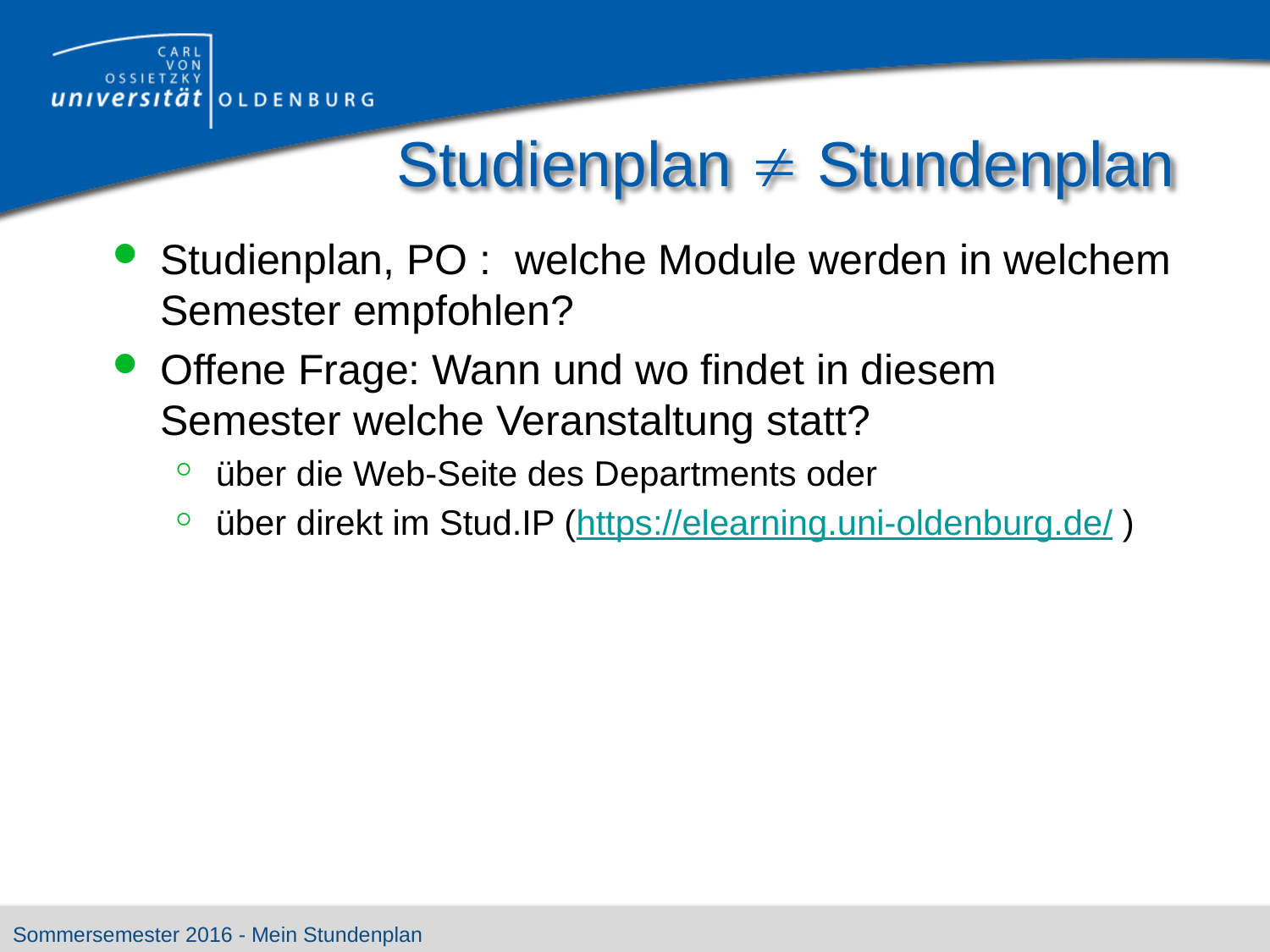

# Studienplan ≠ Stundenplan
Studienplan, PO :  welche Module werden in welchem Semester empfohlen?
Offene Frage: Wann und wo findet in diesem Semester welche Veranstaltung statt?
über die Web-Seite des Departments oder
über direkt im Stud.IP (https://elearning.uni-oldenburg.de/ )
Sommersemester 2016 - Mein Stundenplan
Dr. Ute Vogel
21